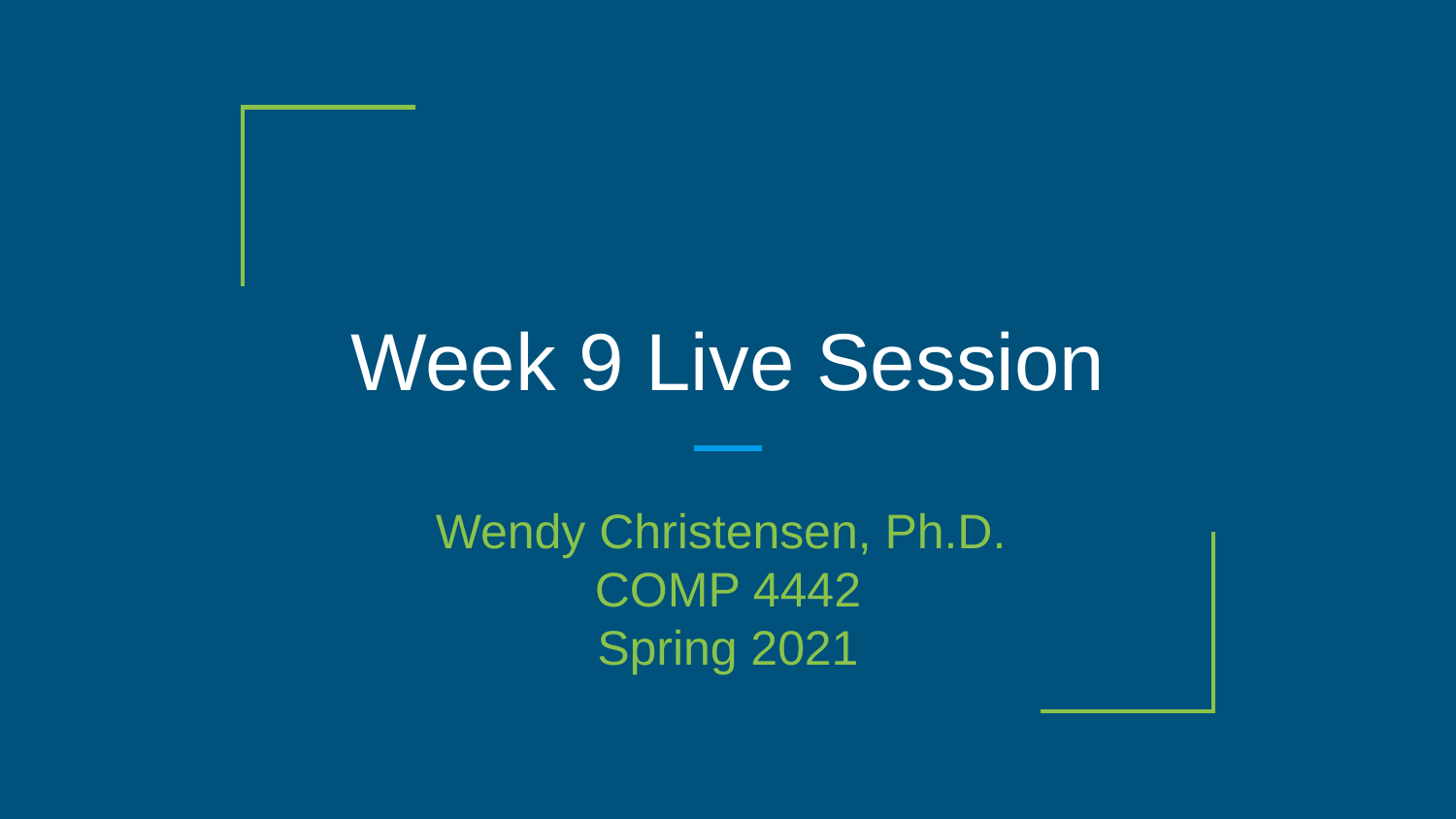

# Week 9 Live Session
Wendy Christensen, Ph.D.
COMP 4442
Spring 2021